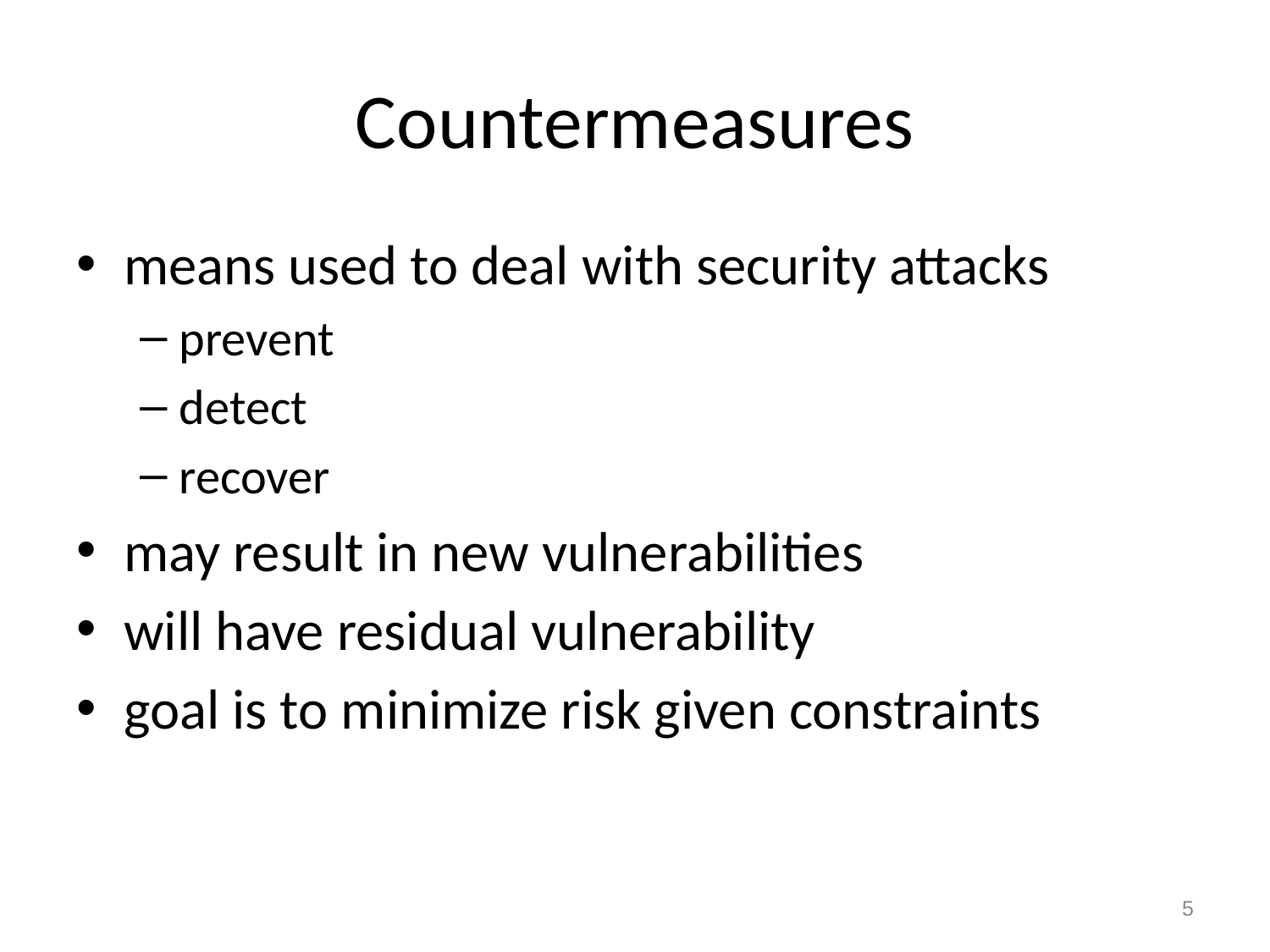

# Countermeasures
means used to deal with security attacks
prevent
detect
recover
may result in new vulnerabilities
will have residual vulnerability
goal is to minimize risk given constraints
5